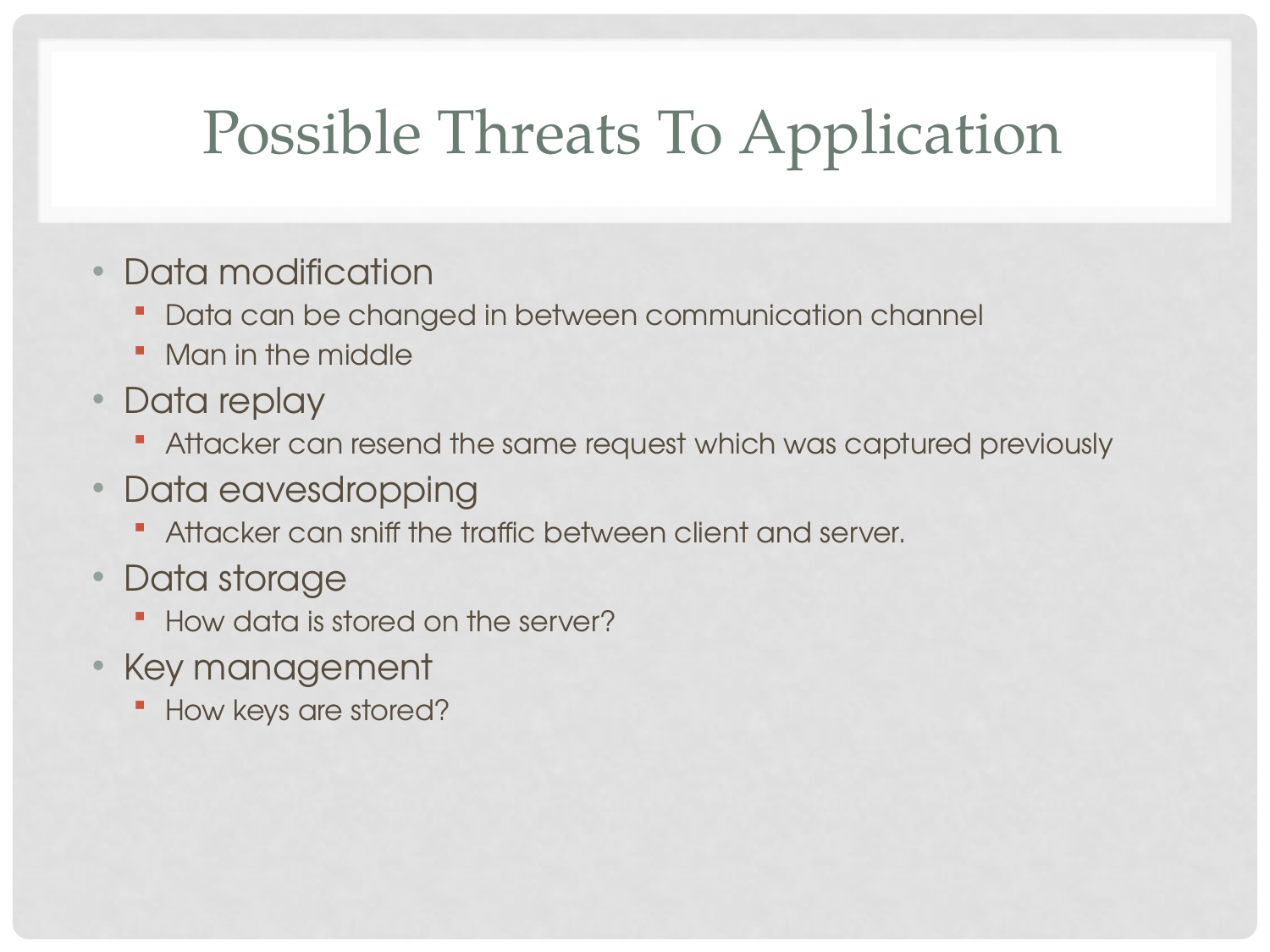

# Possible Threats To Application
Data modification
Data can be changed in between communication channel
Man in the middle
Data replay
Attacker can resend the same request which was captured previously
Data eavesdropping
Attacker can sniff the traffic between client and server.
Data storage
How data is stored on the server?
Key management
How keys are stored?